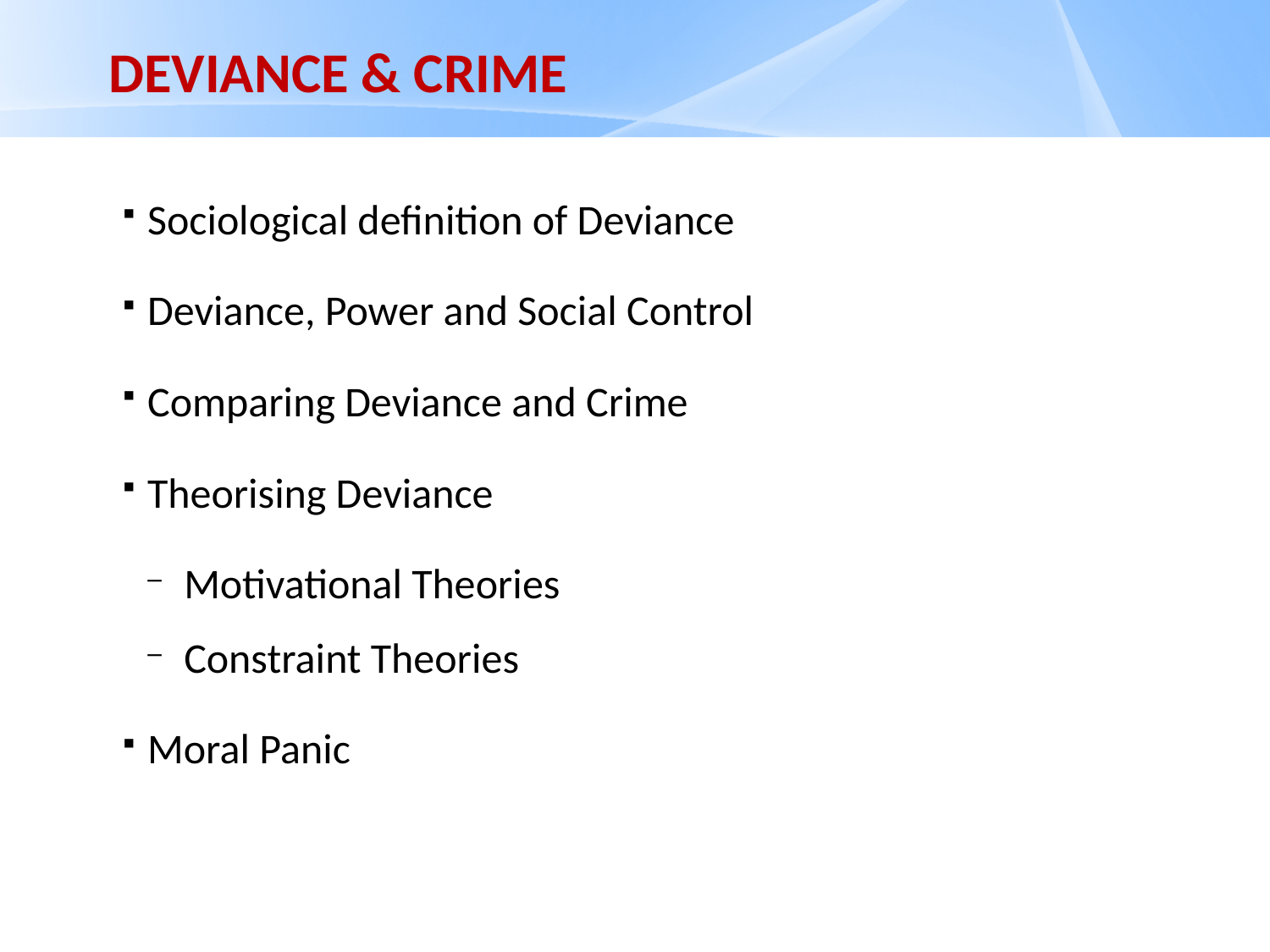

# DEVIANCE & CRIME
Sociological definition of Deviance
Deviance, Power and Social Control
Comparing Deviance and Crime
Theorising Deviance
Motivational Theories
Constraint Theories
Moral Panic